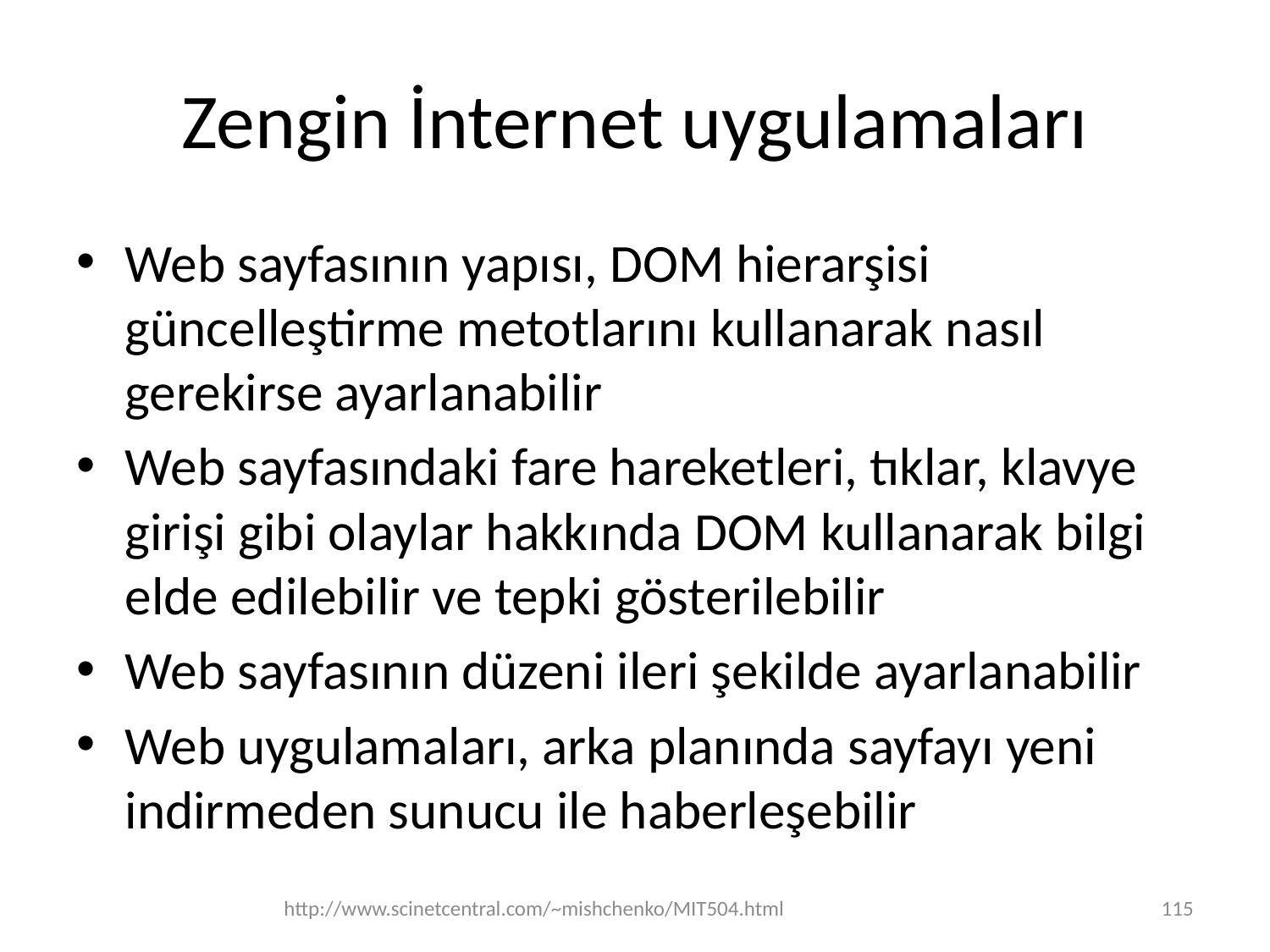

# Zengin İnternet uygulamaları
Web sayfasının yapısı, DOM hierarşisi güncelleştirme metotlarını kullanarak nasıl gerekirse ayarlanabilir
Web sayfasındaki fare hareketleri, tıklar, klavye girişi gibi olaylar hakkında DOM kullanarak bilgi elde edilebilir ve tepki gösterilebilir
Web sayfasının düzeni ileri şekilde ayarlanabilir
Web uygulamaları, arka planında sayfayı yeni indirmeden sunucu ile haberleşebilir
http://www.scinetcentral.com/~mishchenko/MIT504.html
115